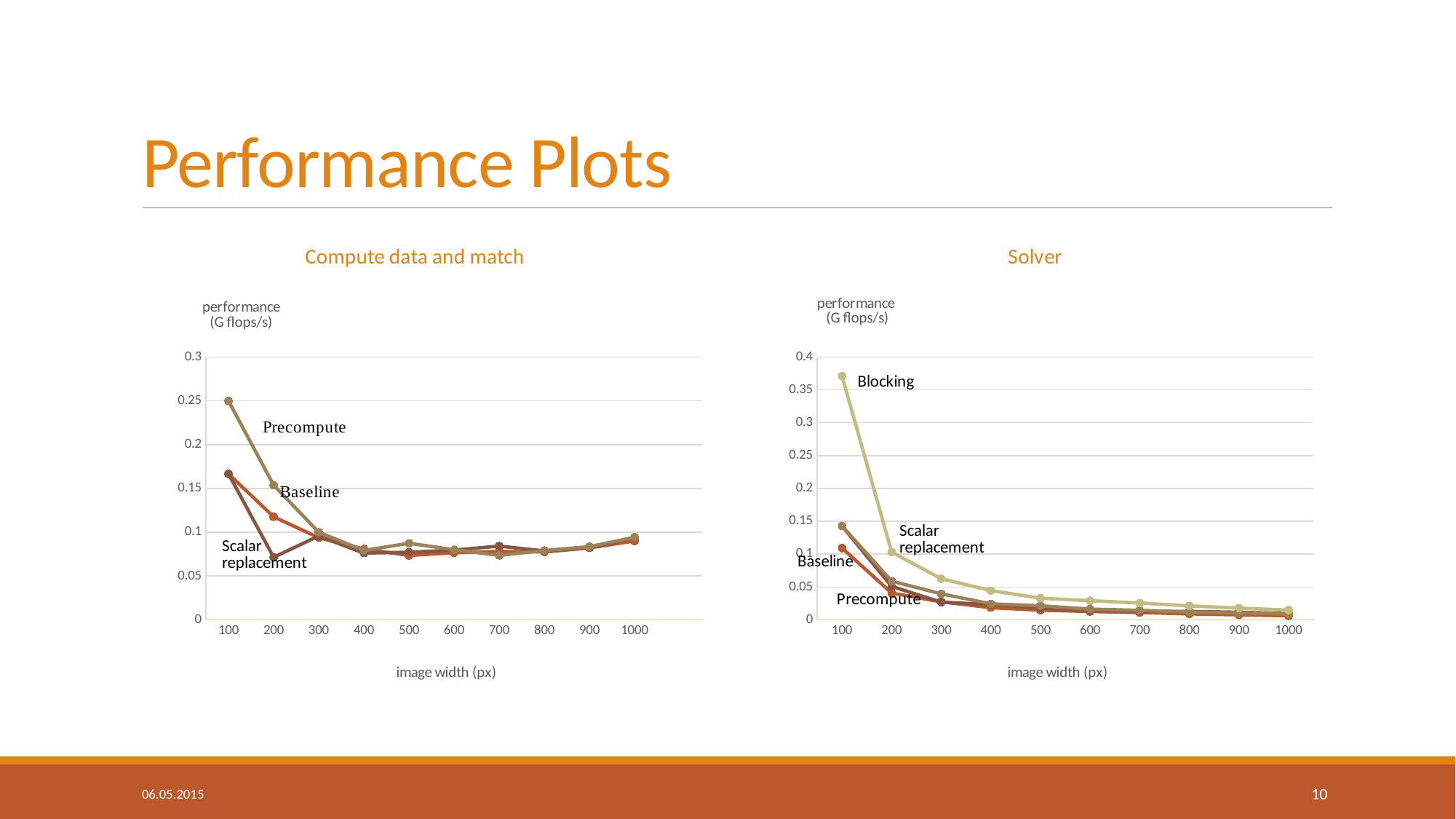

# Performance Plots

[unsupported chart]

### Chart: Solver

| Category | Baseline | Precomputing index | Scalar replacement | Block |
|---|---|---|---|---|
| 100 | 0.10911743014705882 | 0.14269202403846154 | 0.14269202403846154 | 0.3709992625 |
| 200 | 0.04076914972527473 | 0.05082181678082192 | 0.05888877182539683 | 0.10305535069444444 |
| 300 | 0.027413738608374375 | 0.026884004528985497 | 0.039468006648936155 | 0.06252796558988762 |
| 400 | 0.018411874069478907 | 0.023043432453416147 | 0.02432782049180328 | 0.0444310494011976 |
| 500 | 0.014652419530015797 | 0.01783650300480769 | 0.021321796695402295 | 0.032890005540780136 |
| 600 | 0.01267651238610478 | 0.01460627017716535 | 0.016295721632503656 | 0.02905999445169712 |
| 700 | 0.0110604550149063 | 0.012881918836805553 | 0.01434803777624309 | 0.025560972810039363 |
| 800 | 0.00901577794653706 | 0.012738172103004292 | 0.01195807453666398 | 0.021169715406562054 |
| 900 | 0.007530431579837618 | 0.011505835156788422 | 0.010453955424232936 | 0.017760602992021274 |
| 1000 | 0.006087943263866097 | 0.009378141114762385 | 0.008615867684626102 | 0.014828108013589128 |
06.05.2015
10